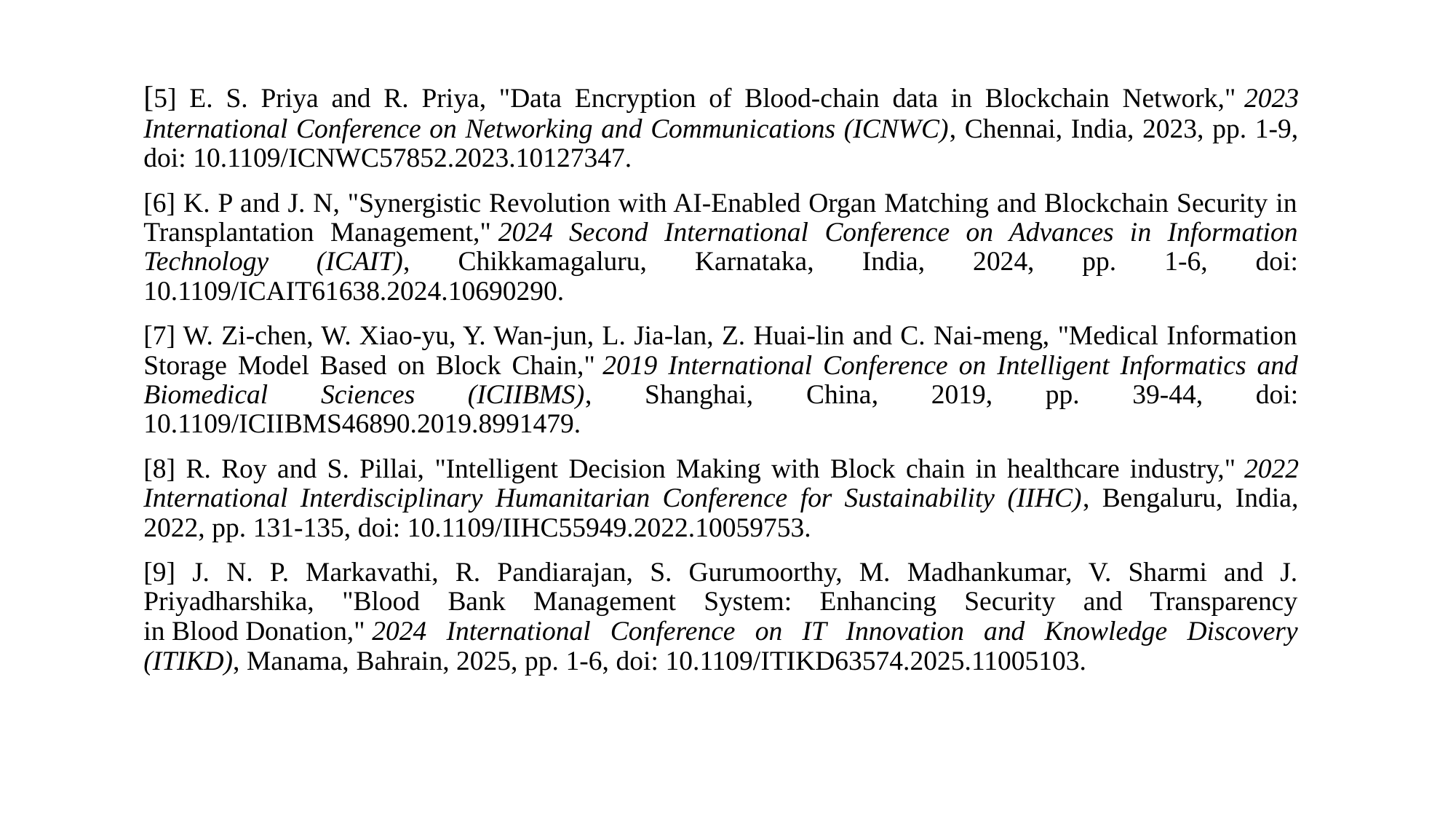

[5] E. S. Priya and R. Priya, "Data Encryption of Blood-chain data in Blockchain Network," 2023 International Conference on Networking and Communications (ICNWC), Chennai, India, 2023, pp. 1-9, doi: 10.1109/ICNWC57852.2023.10127347.
[6] K. P and J. N, "Synergistic Revolution with AI-Enabled Organ Matching and Blockchain Security in Transplantation Management," 2024 Second International Conference on Advances in Information Technology (ICAIT), Chikkamagaluru, Karnataka, India, 2024, pp. 1-6, doi: 10.1109/ICAIT61638.2024.10690290.
[7] W. Zi-chen, W. Xiao-yu, Y. Wan-jun, L. Jia-lan, Z. Huai-lin and C. Nai-meng, "Medical Information Storage Model Based on Block Chain," 2019 International Conference on Intelligent Informatics and Biomedical Sciences (ICIIBMS), Shanghai, China, 2019, pp. 39-44, doi: 10.1109/ICIIBMS46890.2019.8991479.
[8] R. Roy and S. Pillai, "Intelligent Decision Making with Block chain in healthcare industry," 2022 International Interdisciplinary Humanitarian Conference for Sustainability (IIHC), Bengaluru, India, 2022, pp. 131-135, doi: 10.1109/IIHC55949.2022.10059753.
[9] J. N. P. Markavathi, R. Pandiarajan, S. Gurumoorthy, M. Madhankumar, V. Sharmi and J. Priyadharshika, "Blood Bank Management System: Enhancing Security and Transparency in Blood Donation," 2024 International Conference on IT Innovation and Knowledge Discovery (ITIKD), Manama, Bahrain, 2025, pp. 1-6, doi: 10.1109/ITIKD63574.2025.11005103.